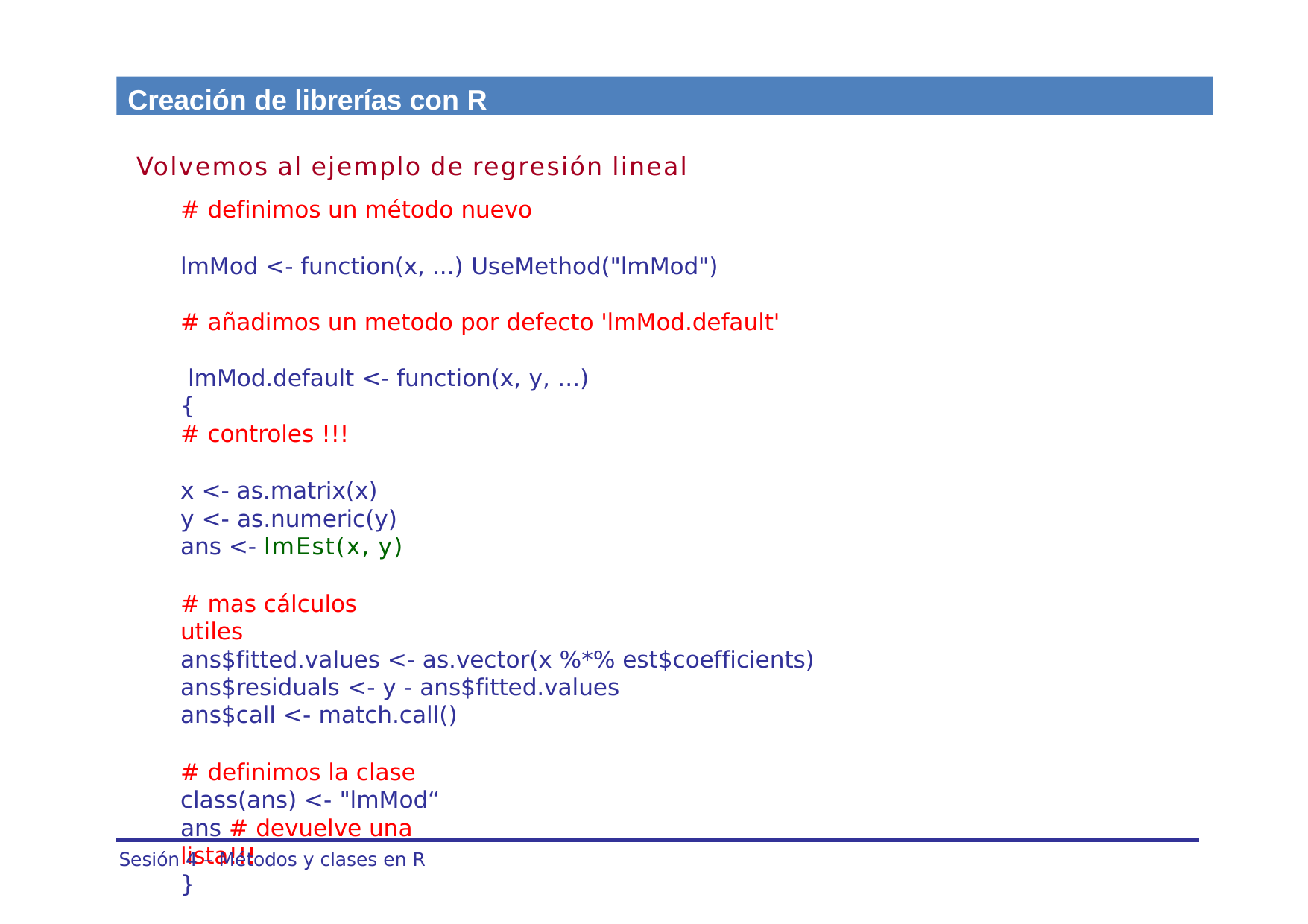

Creación de librerías con R
Volvemos al ejemplo de regresión lineal
# definimos un método nuevo

lmMod <- function(x, ...) UseMethod("lmMod")
# añadimos un metodo por defecto 'lmMod.default'  lmMod.default <- function(x, y, ...)
{
# controles !!!

x <- as.matrix(x)  y <- as.numeric(y)
ans <- lmEst(x, y)

# mas cálculos utiles
ans$fitted.values <- as.vector(x %*% est$coefficients)  ans$residuals <- y - ans$fitted.values
ans$call <- match.call()

# definimos la clase  class(ans) <- "lmMod“
ans # devuelve una lista!!!
}

Sesión 4 – Métodos y clases en R